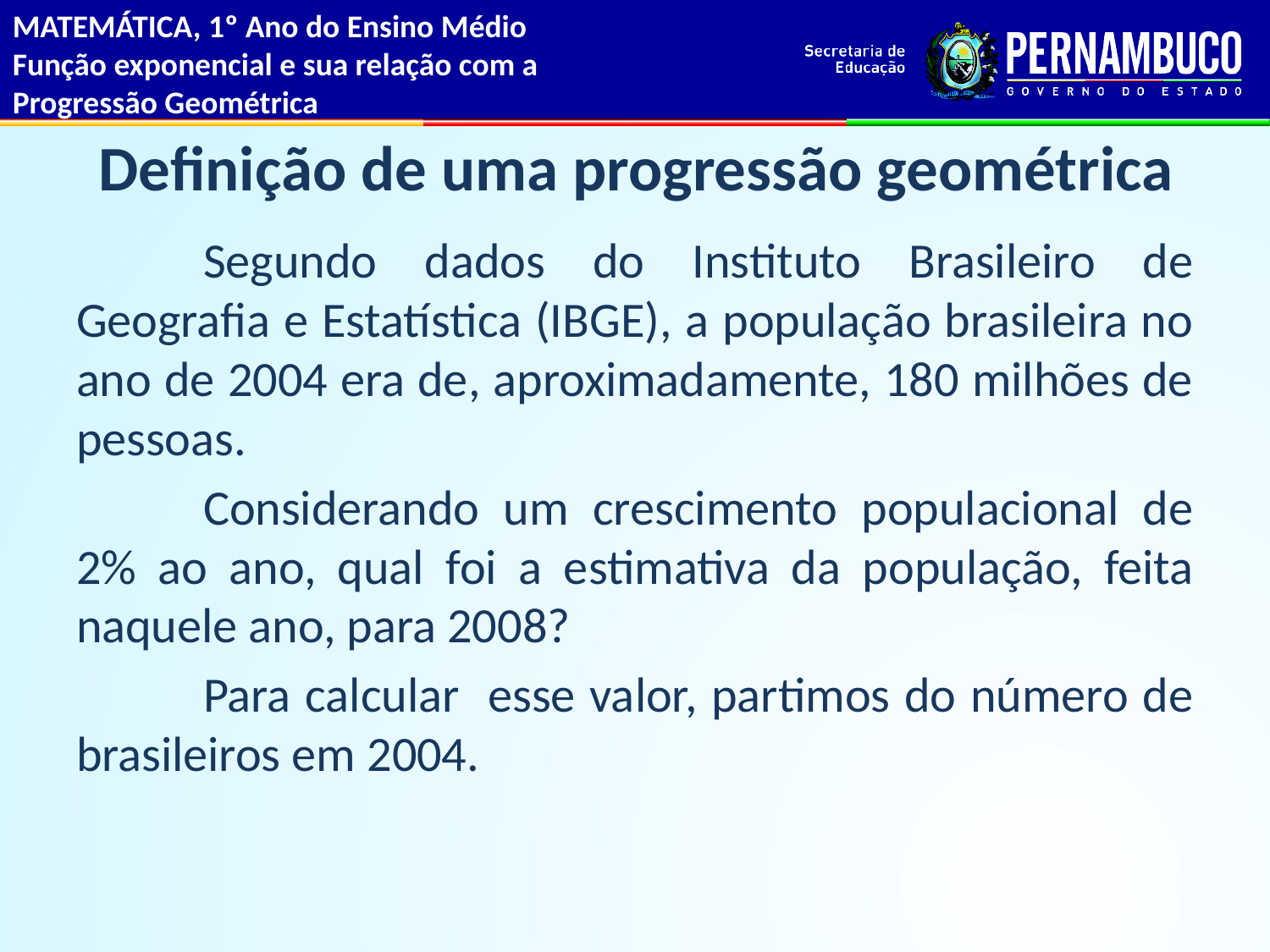

MATEMÁTICA, 1º Ano do Ensino Médio
Função exponencial e sua relação com a
Progressão Geométrica
# Definição de uma progressão geométrica
	Segundo dados do Instituto Brasileiro de Geografia e Estatística (IBGE), a população brasileira no ano de 2004 era de, aproximadamente, 180 milhões de pessoas.
	Considerando um crescimento populacional de 2% ao ano, qual foi a estimativa da população, feita naquele ano, para 2008?
	Para calcular  esse valor, partimos do número de brasileiros em 2004.